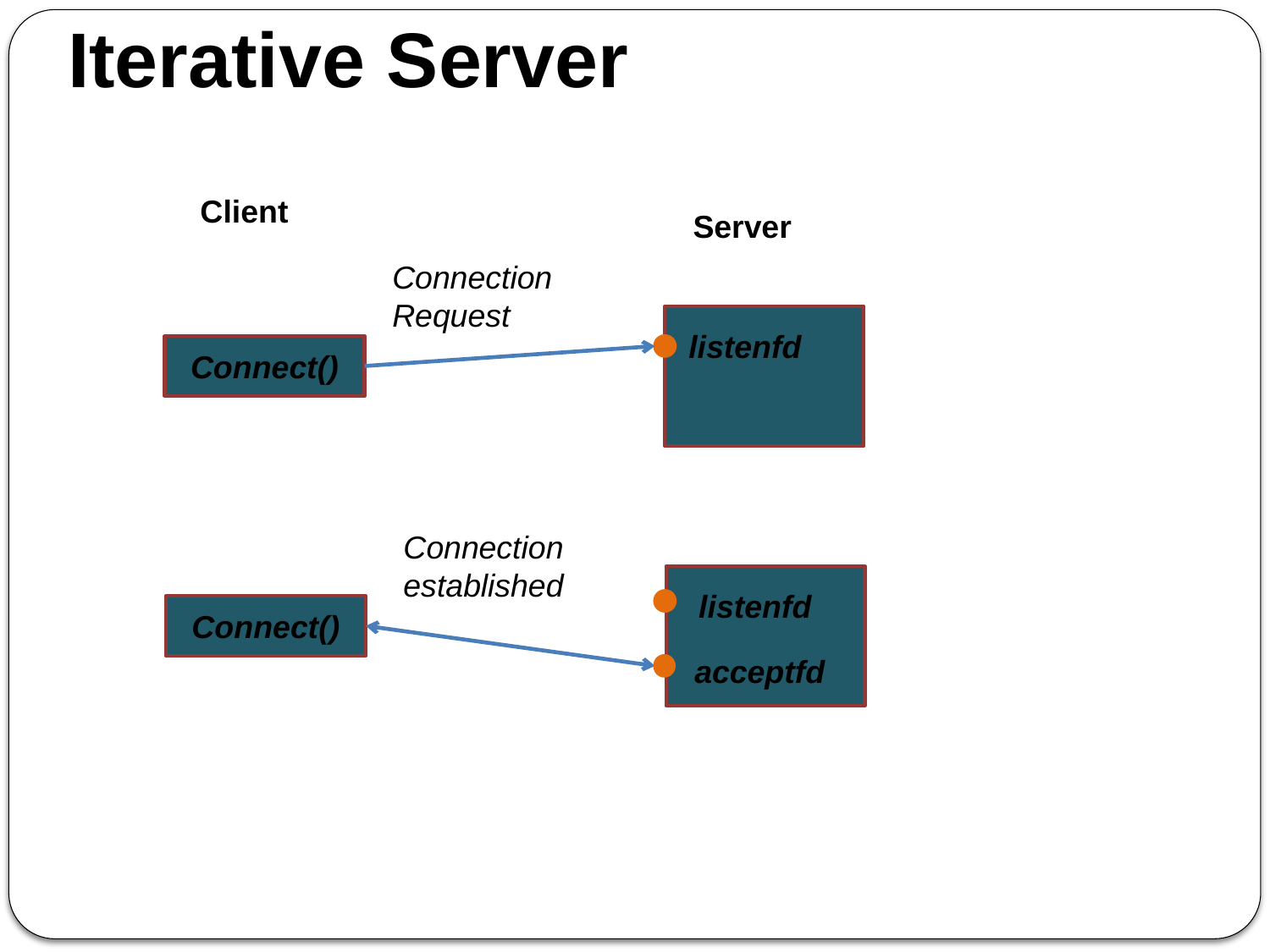

# Iterative Server
Client
Server
Connection Request

listenfd
Connect()

Connection established

listenfd

Connect()
acceptfd